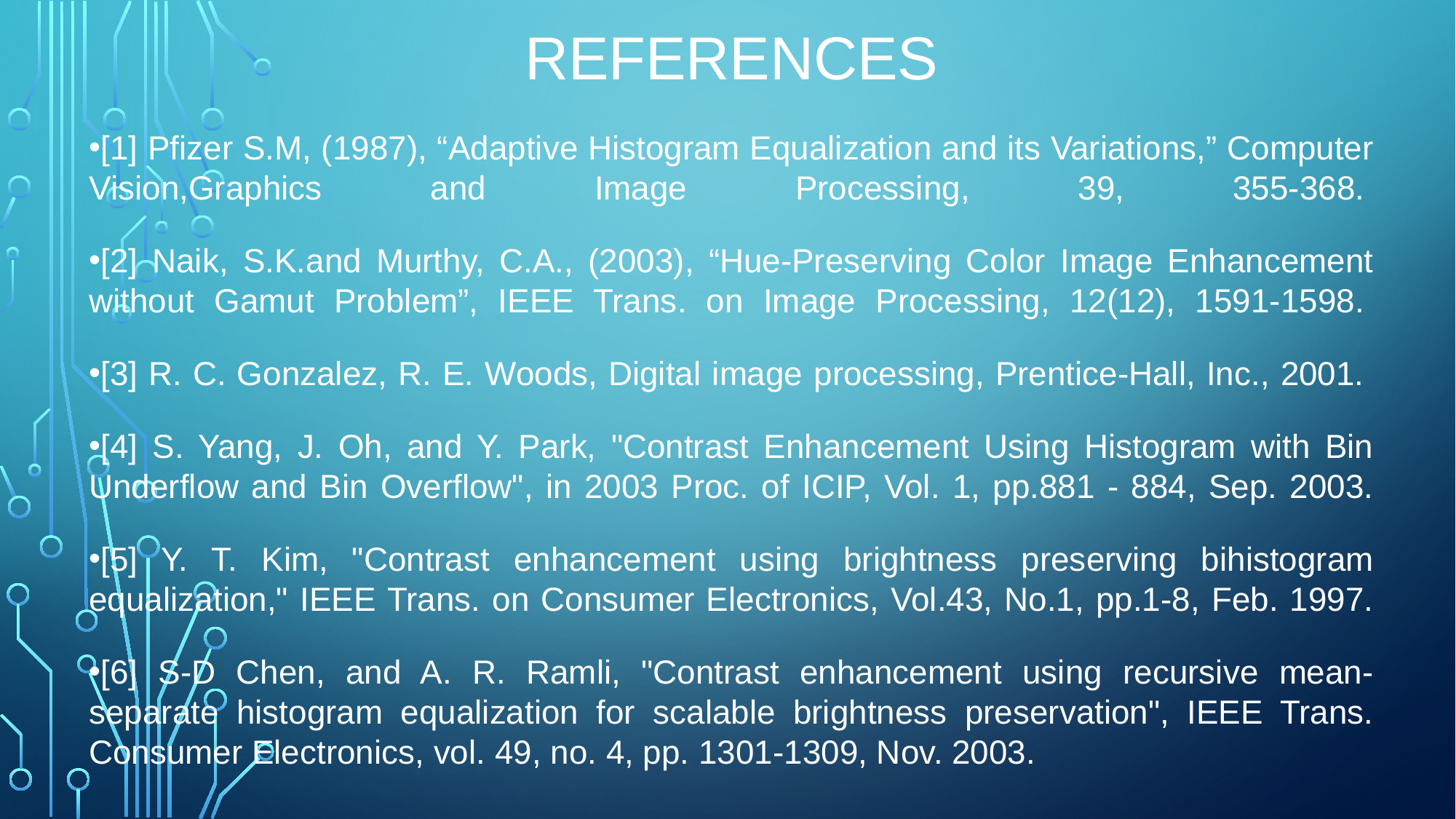

# REFERENCES
[1] Pfizer S.M, (1987), “Adaptive Histogram Equalization and its Variations,” Computer Vision,Graphics and Image Processing, 39, 355-368.
[2] Naik, S.K.and Murthy, C.A., (2003), “Hue-Preserving Color Image Enhancement without Gamut Problem”, IEEE Trans. on Image Processing, 12(12), 1591-1598.
[3] R. C. Gonzalez, R. E. Woods, Digital image processing, Prentice-Hall, Inc., 2001.
[4] S. Yang, J. Oh, and Y. Park, "Contrast Enhancement Using Histogram with Bin Underflow and Bin Overflow", in 2003 Proc. of ICIP, Vol. 1, pp.881 - 884, Sep. 2003.
[5] Y. T. Kim, "Contrast enhancement using brightness preserving bihistogram equalization," IEEE Trans. on Consumer Electronics, Vol.43, No.1, pp.1-8, Feb. 1997.
[6] S-D Chen, and A. R. Ramli, "Contrast enhancement using recursive mean-separate histogram equalization for scalable brightness preservation", IEEE Trans. Consumer Electronics, vol. 49, no. 4, pp. 1301-1309, Nov. 2003.